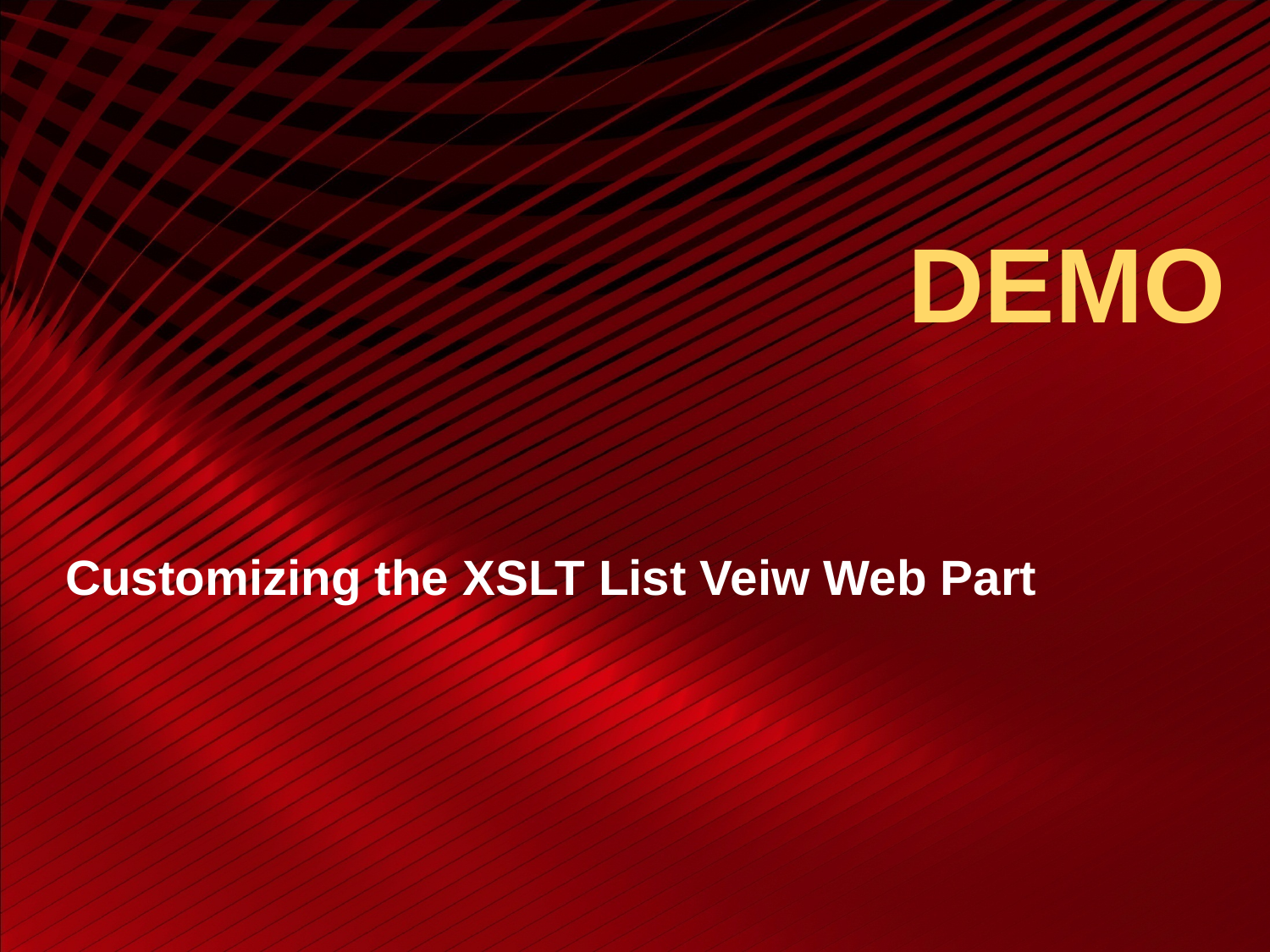

# DEMO
Customizing the XSLT List Veiw Web Part